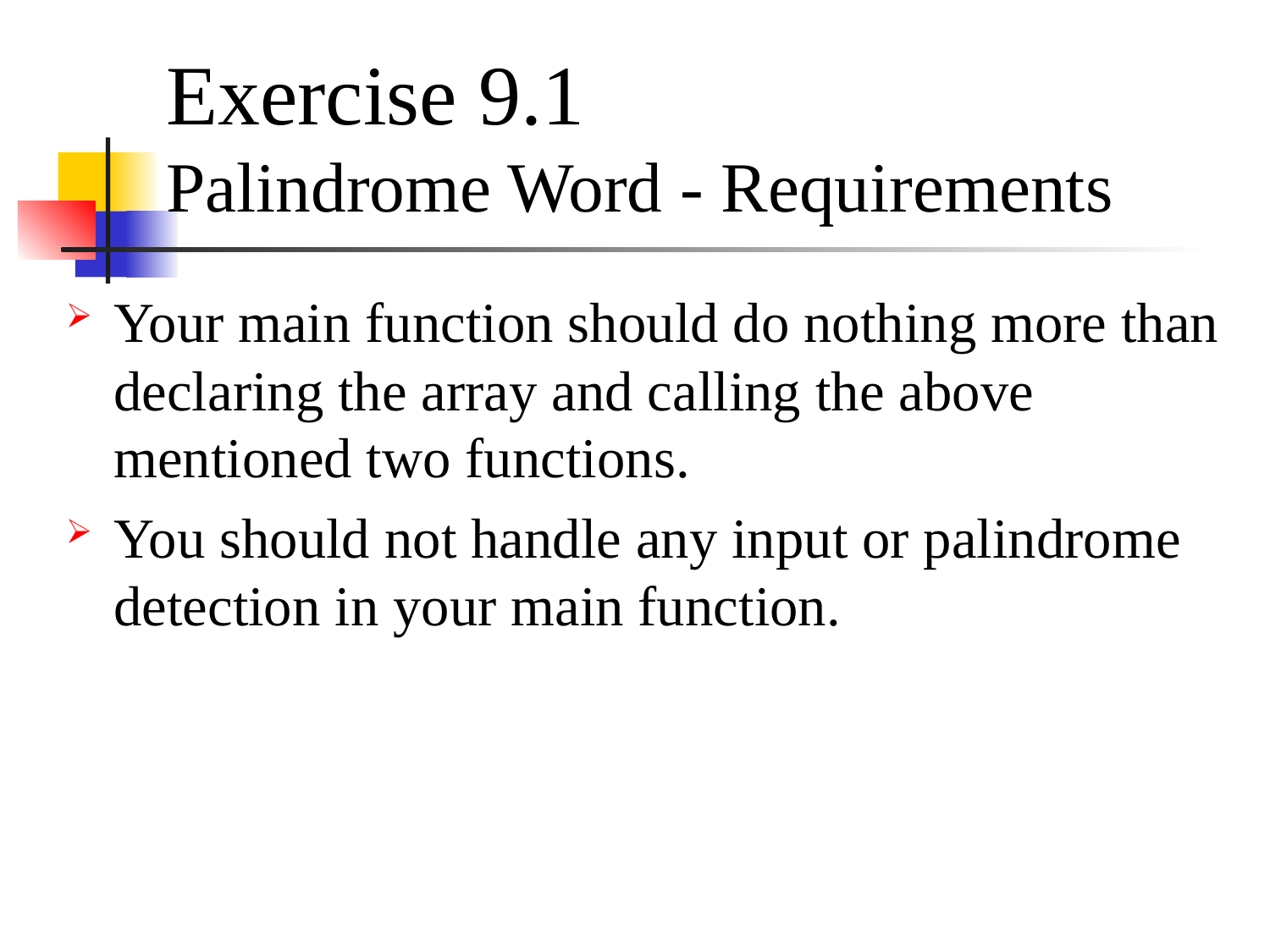

# Exercise 9.1 Palindrome Word - Requirements
Your main function should do nothing more than declaring the array and calling the above mentioned two functions.
You should not handle any input or palindrome detection in your main function.
4